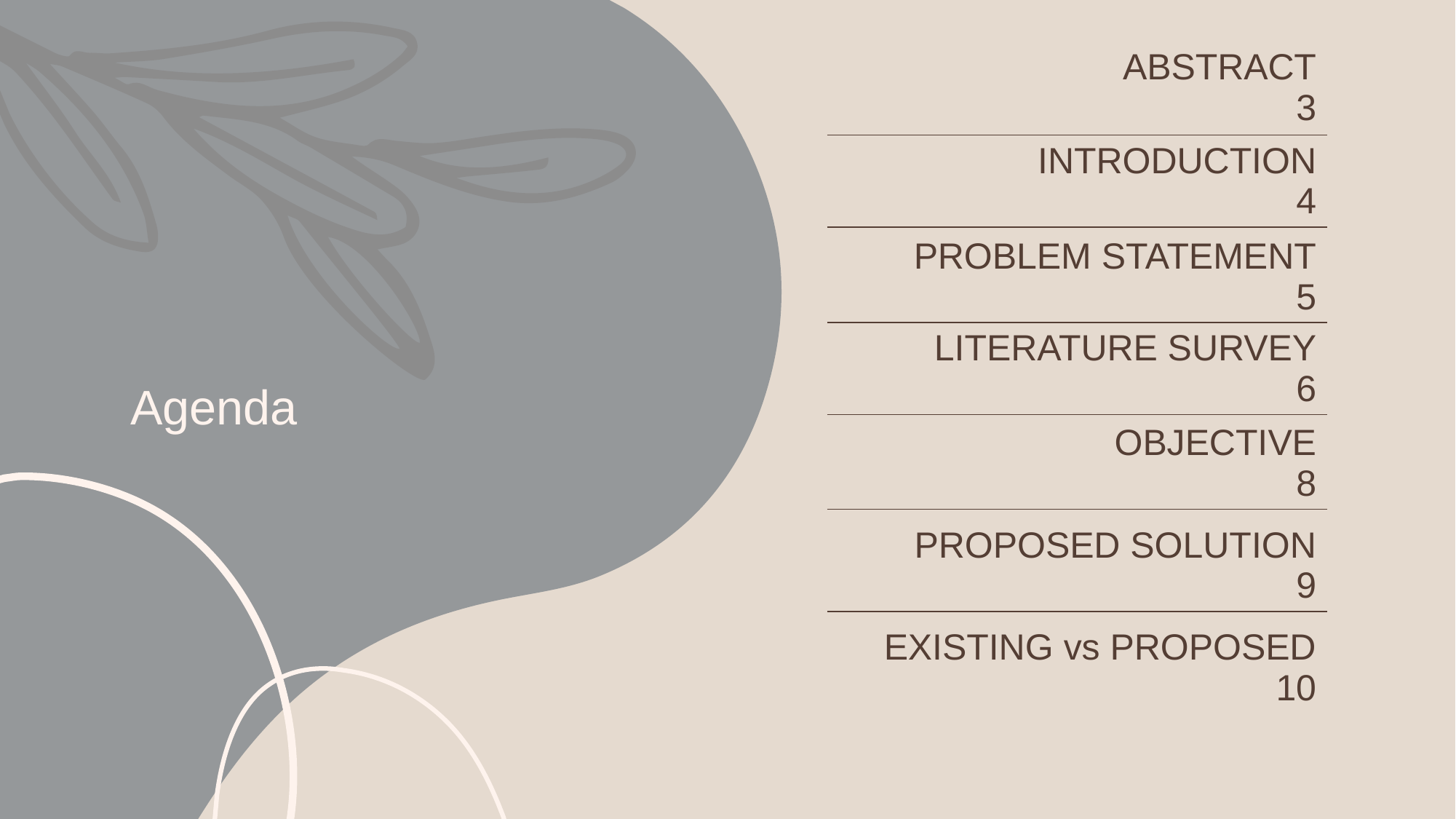

| ABSTRACT 3 |
| --- |
| INTRODUCTION 4 |
| PROBLEM STATEMENT 5 |
| LITERATURE SURVEY 6 |
| OBJECTIVE 8 |
| PROPOSED SOLUTION 9 |
| EXISTING vs PROPOSED 10 |
# Agenda